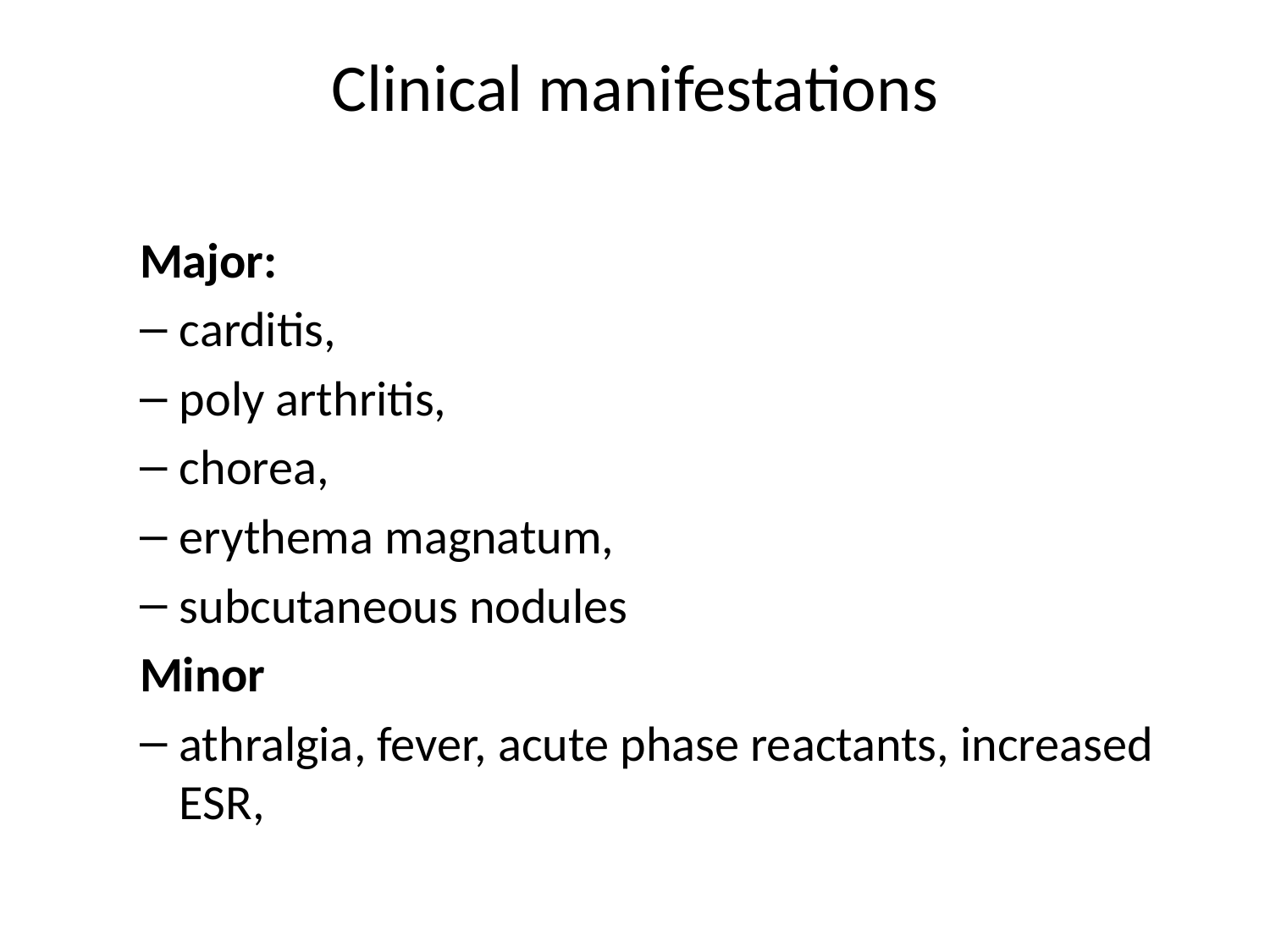

# Clinical manifestations
Major:
carditis,
poly arthritis,
chorea,
erythema magnatum,
subcutaneous nodules
Minor
athralgia, fever, acute phase reactants, increased ESR,